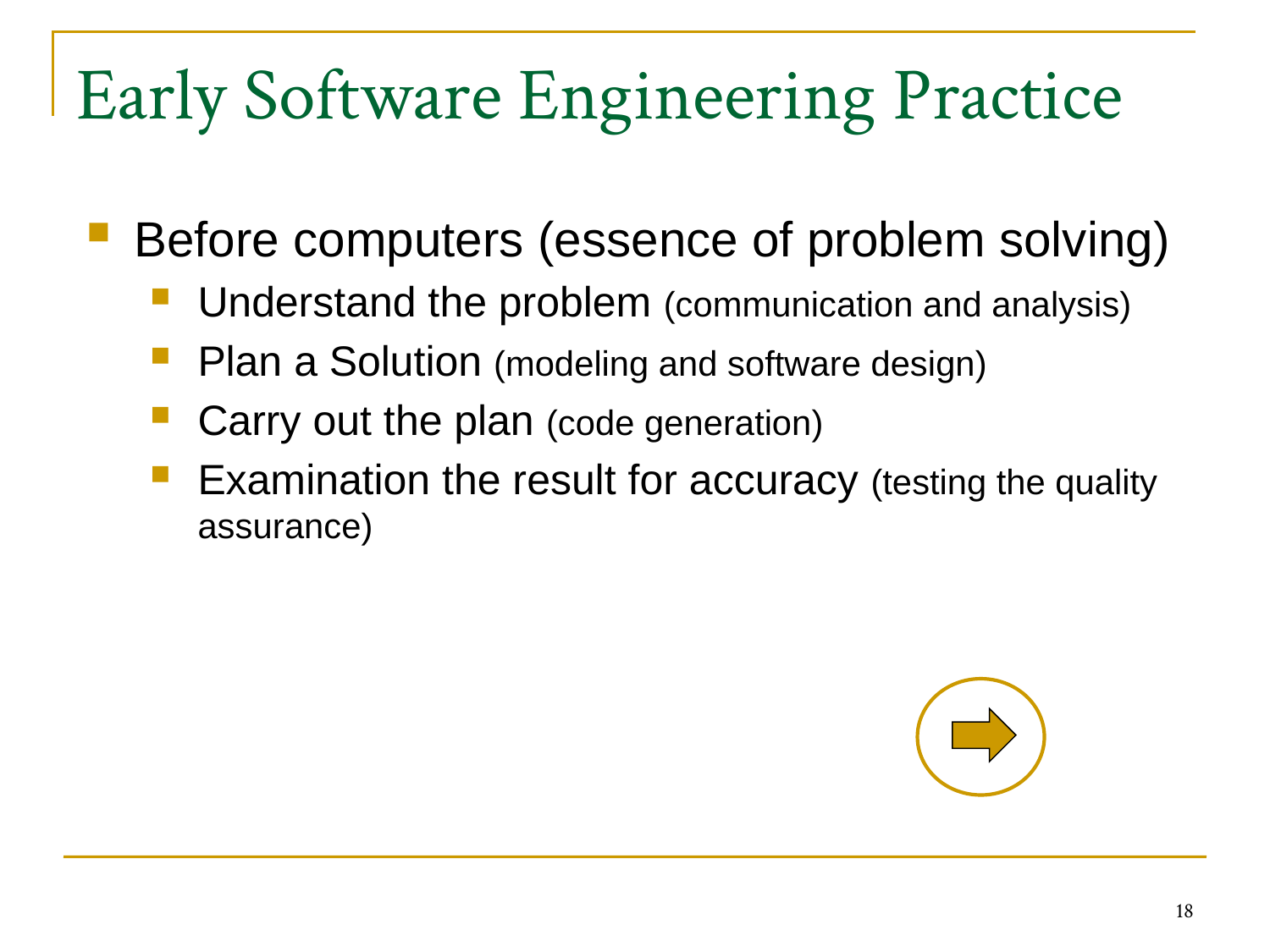

# Early Software Engineering Practice
Before computers (essence of problem solving)
Understand the problem (communication and analysis)
Plan a Solution (modeling and software design)
Carry out the plan (code generation)
Examination the result for accuracy (testing the quality assurance)

18